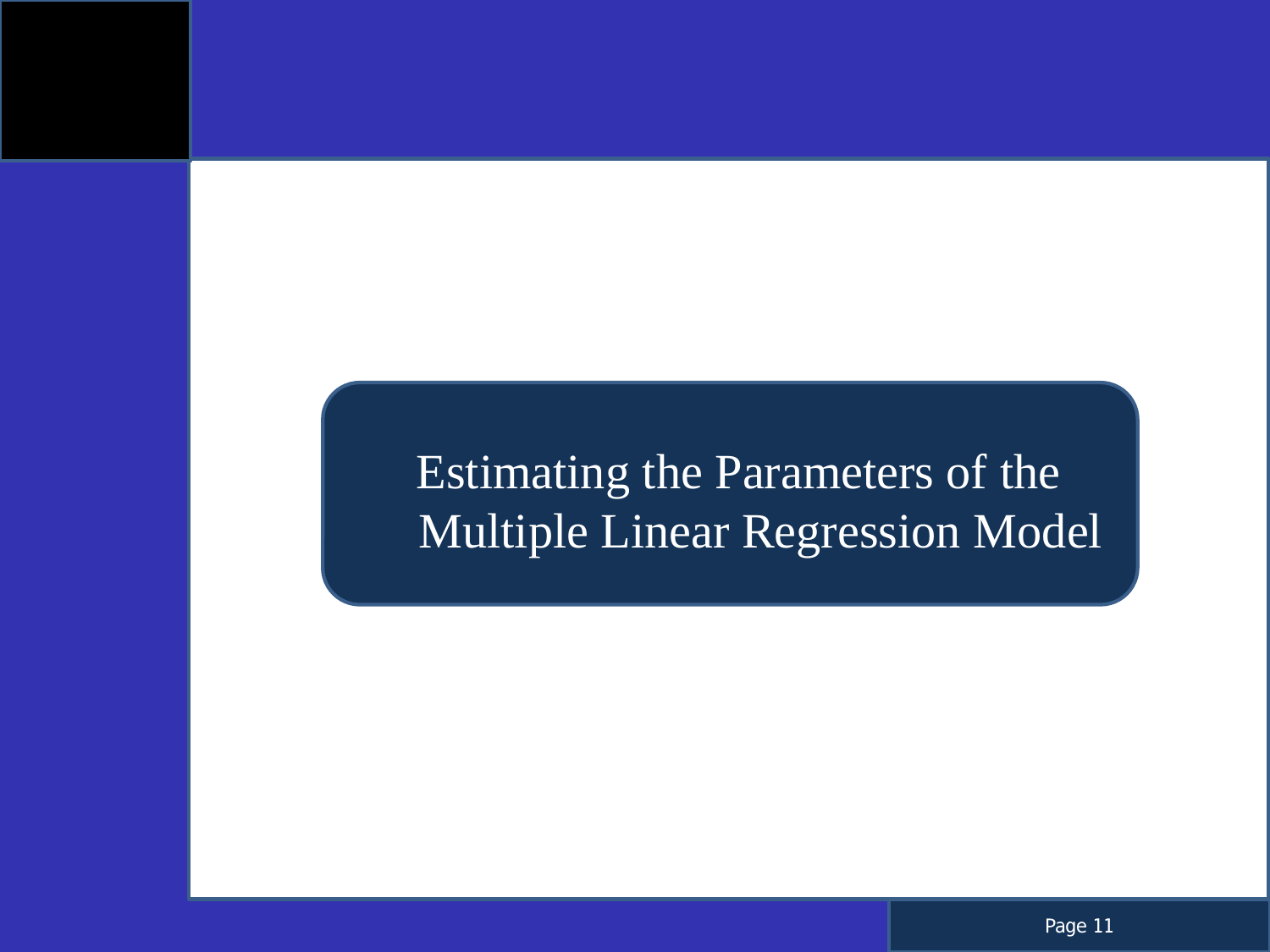

Estimating the Parameters of the Multiple Linear Regression Model